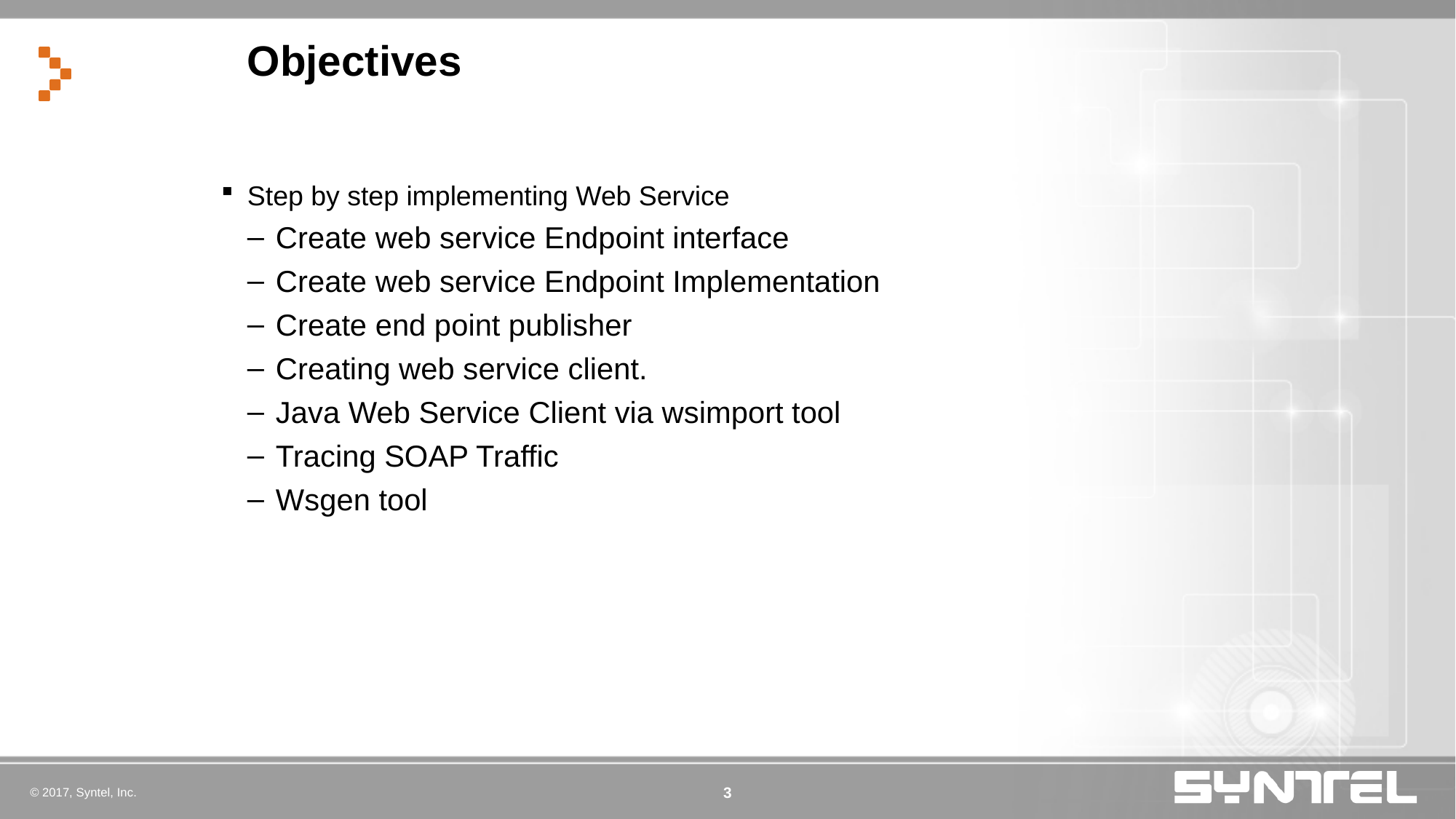

# Objectives
Step by step implementing Web Service
Create web service Endpoint interface
Create web service Endpoint Implementation
Create end point publisher
Creating web service client.
Java Web Service Client via wsimport tool
Tracing SOAP Traffic
Wsgen tool